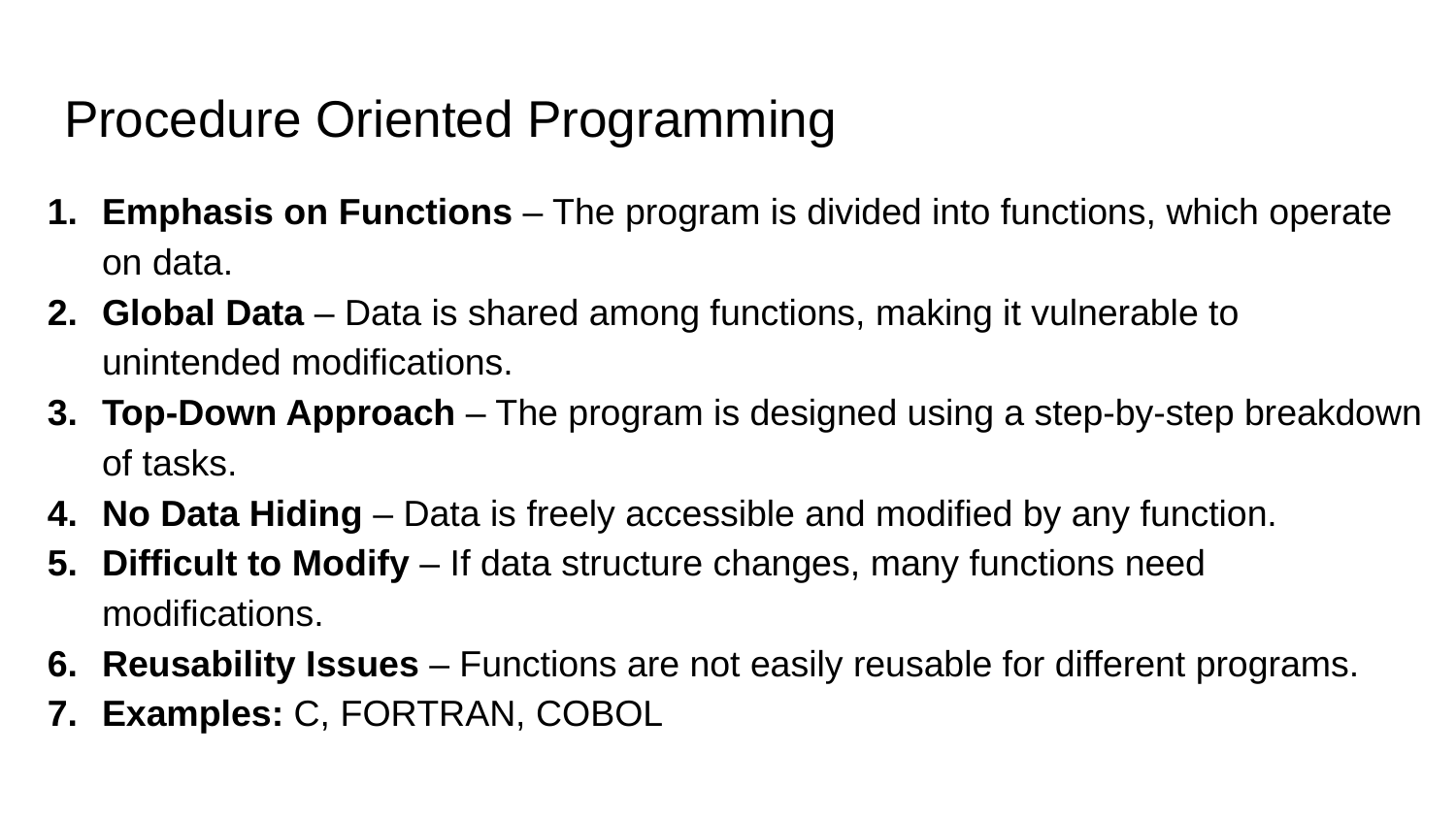

# Procedure Oriented Programming
Emphasis on Functions – The program is divided into functions, which operate on data.
Global Data – Data is shared among functions, making it vulnerable to unintended modifications.
Top-Down Approach – The program is designed using a step-by-step breakdown of tasks.
No Data Hiding – Data is freely accessible and modified by any function.
Difficult to Modify – If data structure changes, many functions need modifications.
Reusability Issues – Functions are not easily reusable for different programs.
Examples: C, FORTRAN, COBOL